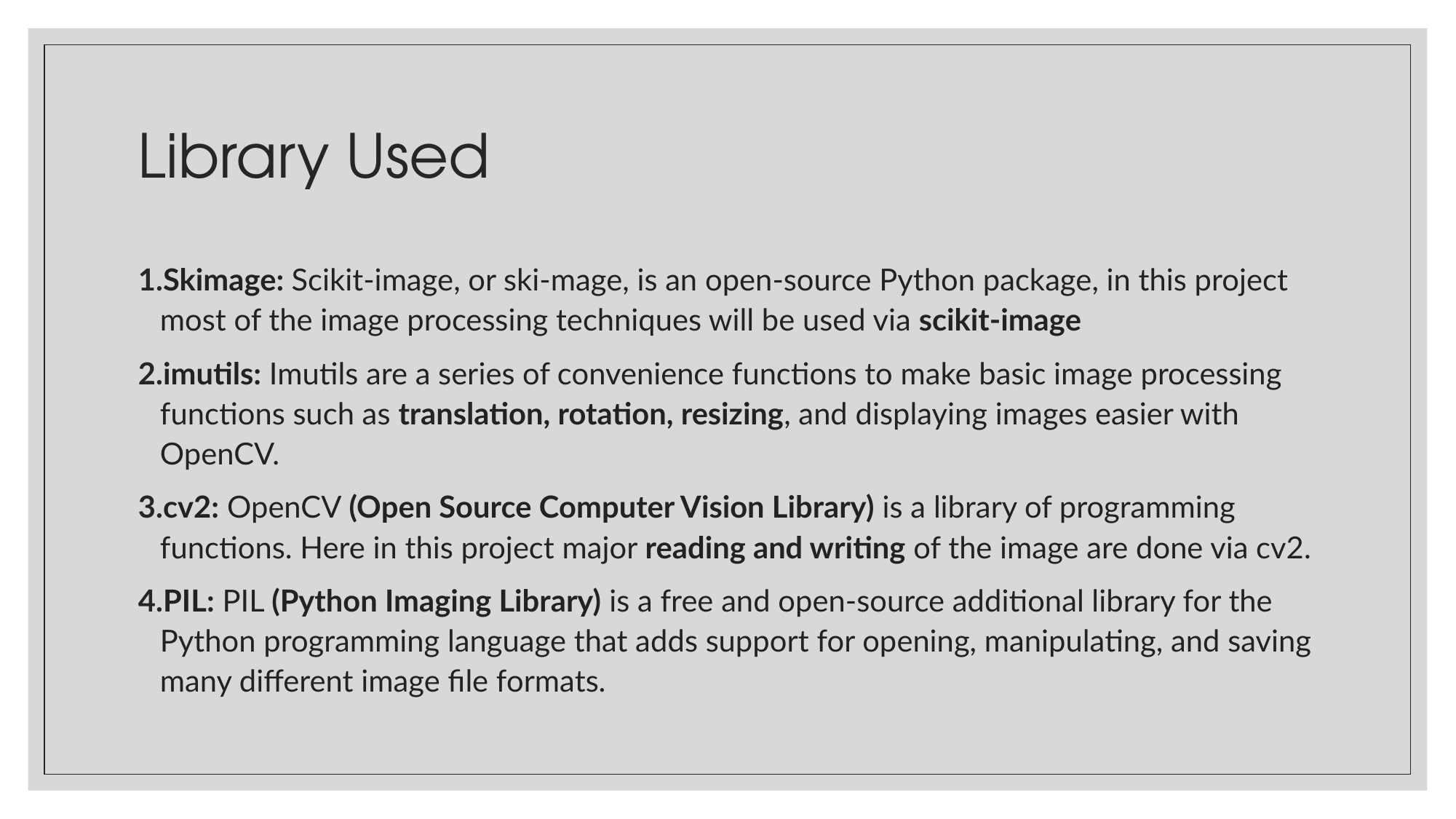

# Library Used
Skimage: Scikit-image, or ski-mage, is an open-source Python package, in this project most of the image processing techniques will be used via scikit-image
imutils: Imutils are a series of convenience functions to make basic image processing functions such as translation, rotation, resizing, and displaying images easier with OpenCV.
cv2: OpenCV (Open Source Computer Vision Library) is a library of programming functions. Here in this project major reading and writing of the image are done via cv2.
PIL: PIL (Python Imaging Library) is a free and open-source additional library for the Python programming language that adds support for opening, manipulating, and saving many different image file formats.